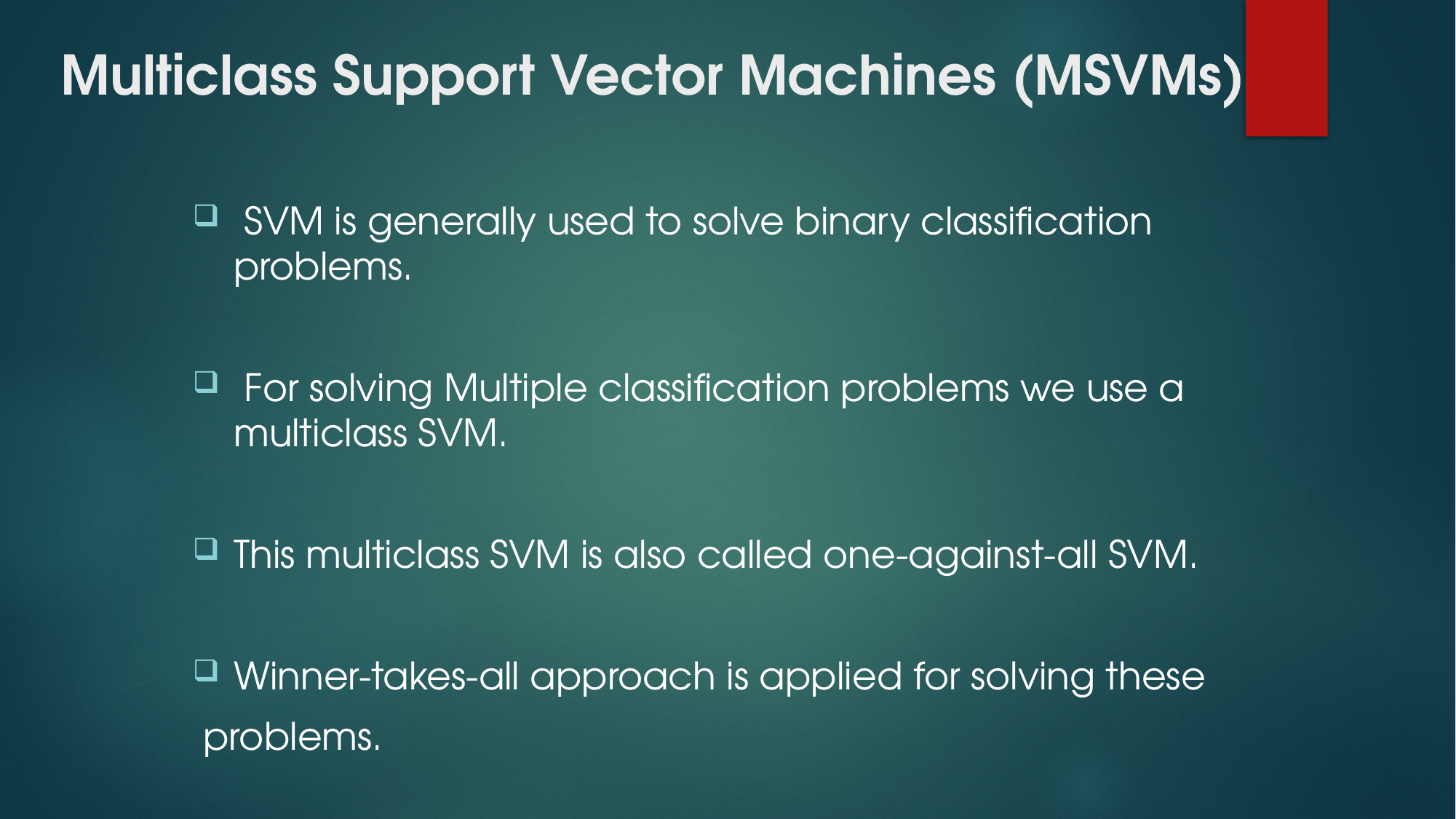

Multiclass Support Vector Machines (MSVMs)
 SVM is generally used to solve binary classification   problems.

 For solving Multiple classification problems we use a       multiclass SVM.

This multiclass SVM is also called one-against-all SVM.

Winner-takes-all approach is applied for solving these
 problems.

The class with maximum score will be chosen.